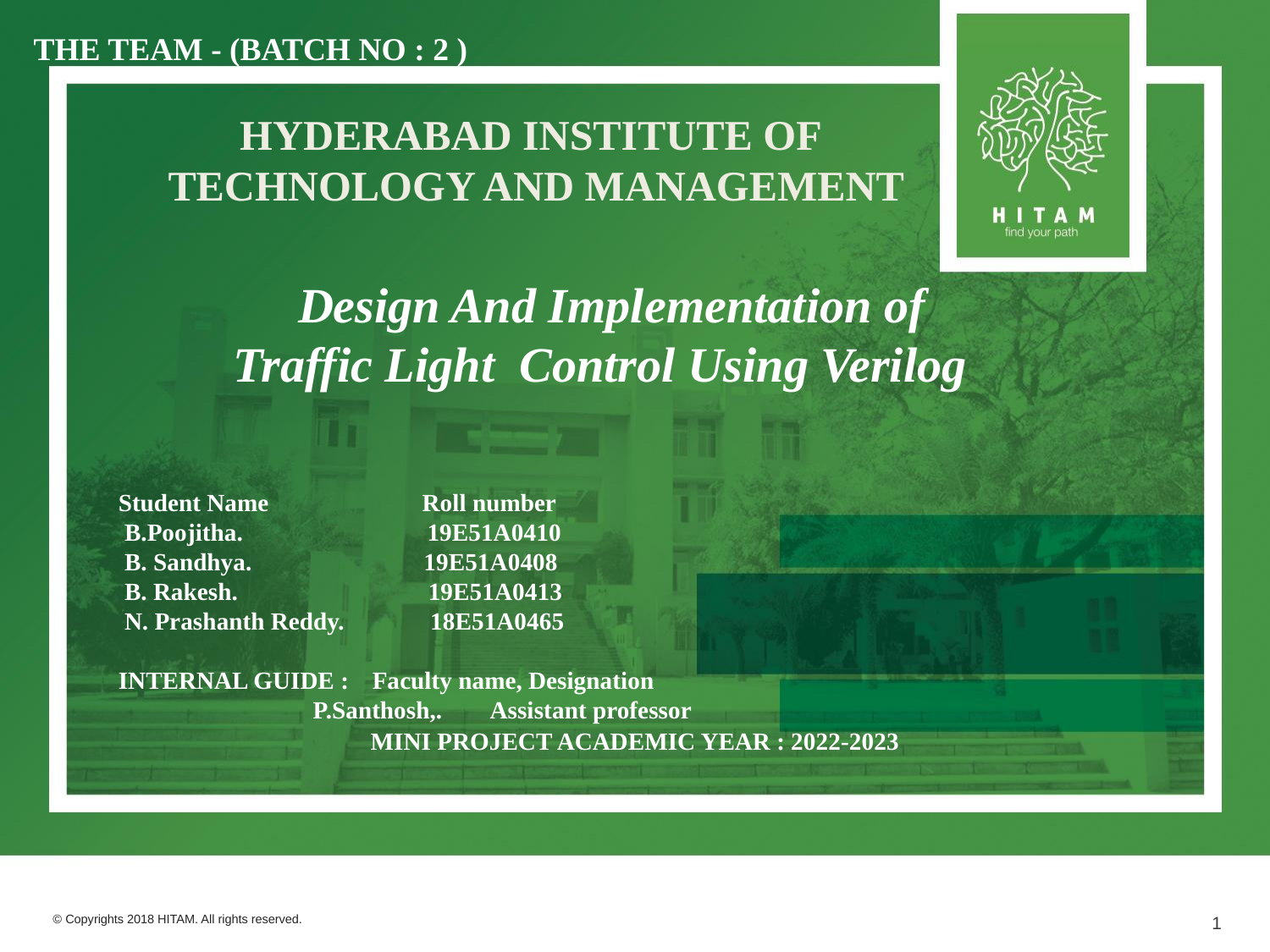

THE TEAM - (BATCH NO : 2 )
HYDERABAD INSTITUTE OF
 TECHNOLOGY AND MANAGEMENT
Design And Implementation of
Traffic Light  Control Using Verilog

Student Name                         Roll number
 B.Poojitha.                              19E51A0410
 B. Sandhya.                            19E51A0408
 B. Rakesh.                               19E51A0413
 N. Prashanth Reddy.              18E51A0465

INTERNAL GUIDE :   	Faculty name, Designation
	           P.Santhosh,.        Assistant professor
MINI PROJECT ACADEMIC YEAR : 2022-2023